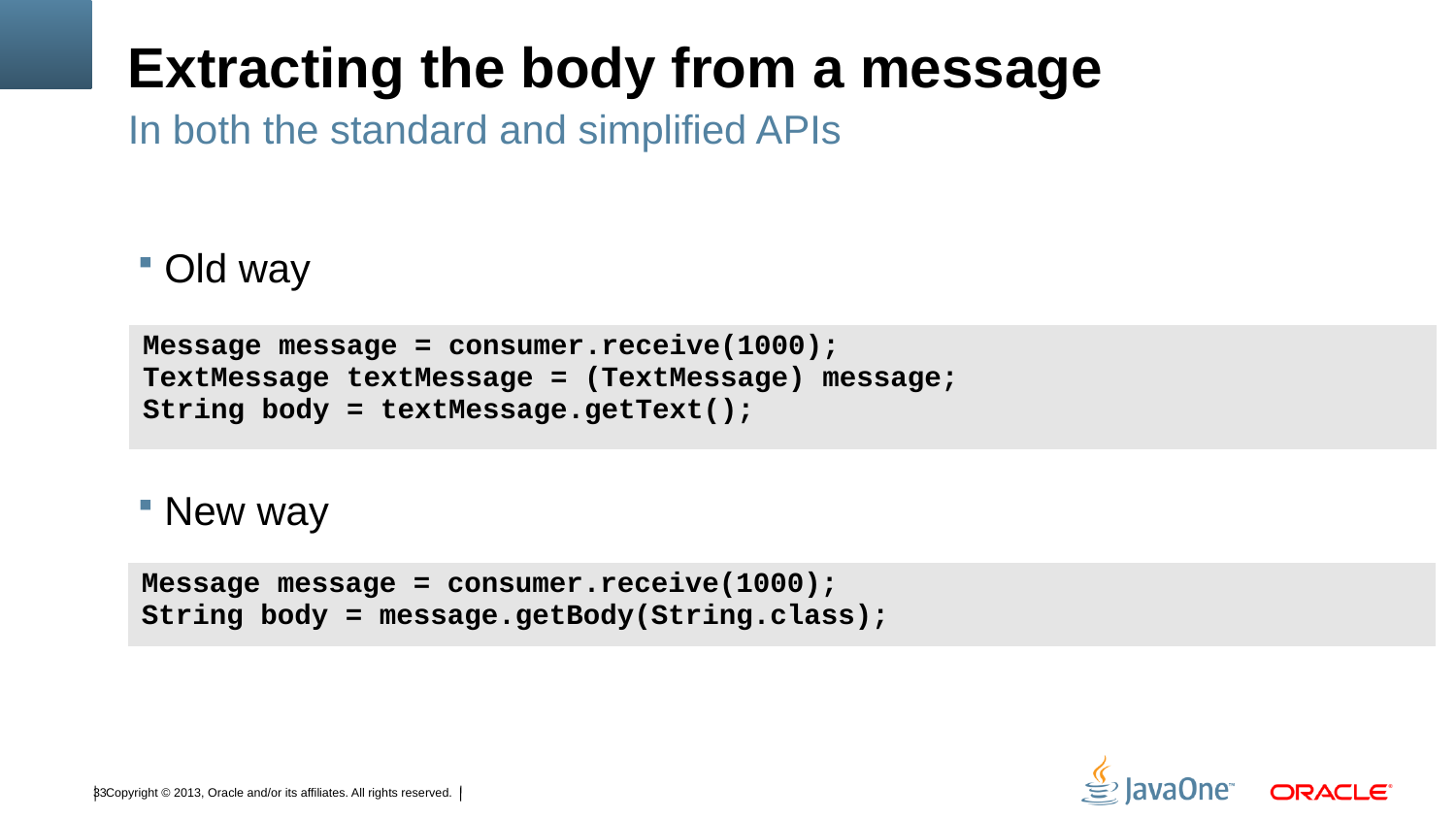

# Extracting the body from a message
In both the standard and simplified APIs
Old way

New way

| Message message = consumer.receive(1000); TextMessage textMessage = (TextMessage) message; String body = textMessage.getText(); |
| --- |
| Message message = consumer.receive(1000); String body = message.getBody(String.class); |
| --- |